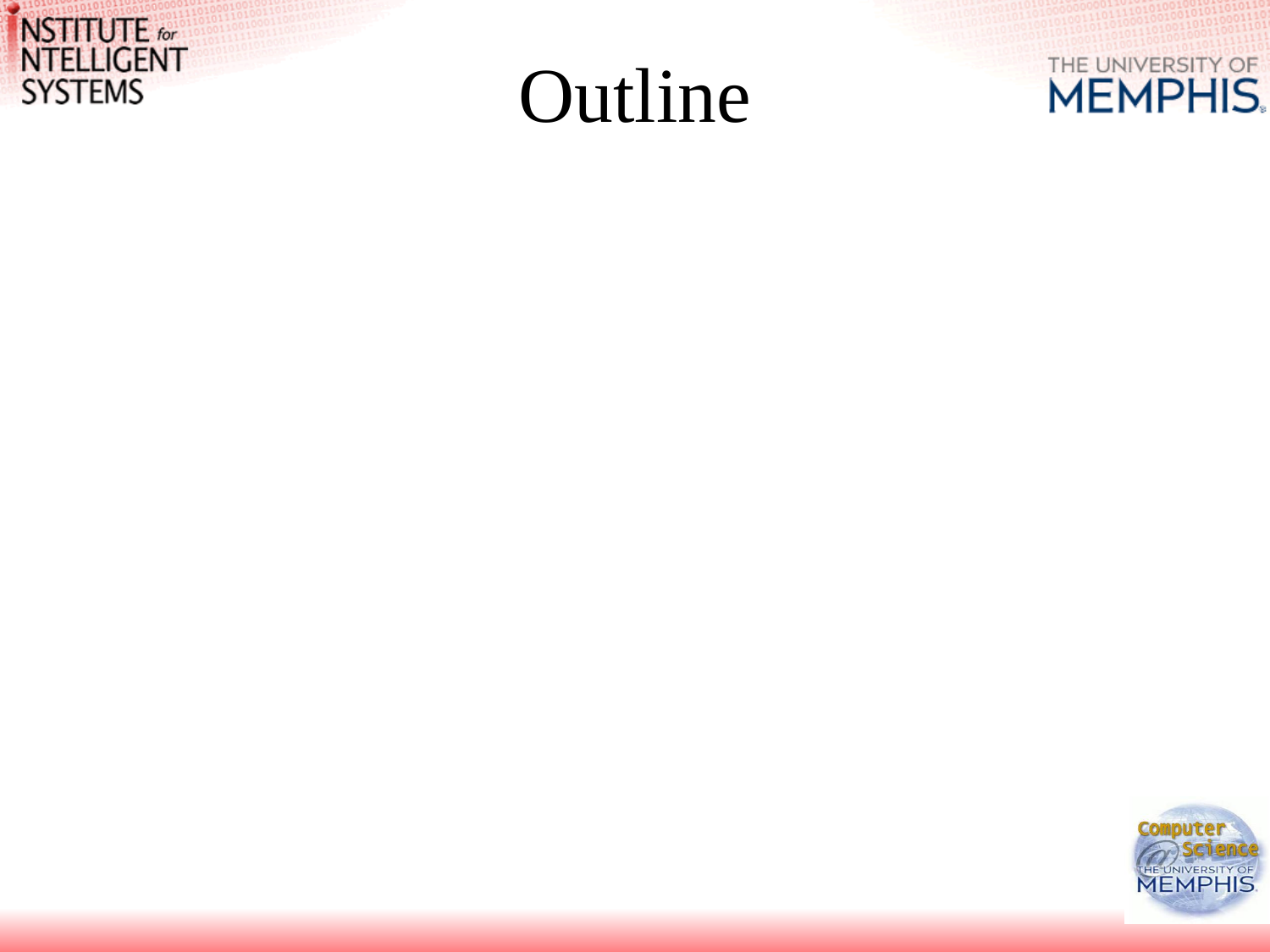

# Outline
Administrivia
Why Information Retrieval?
Information Overload